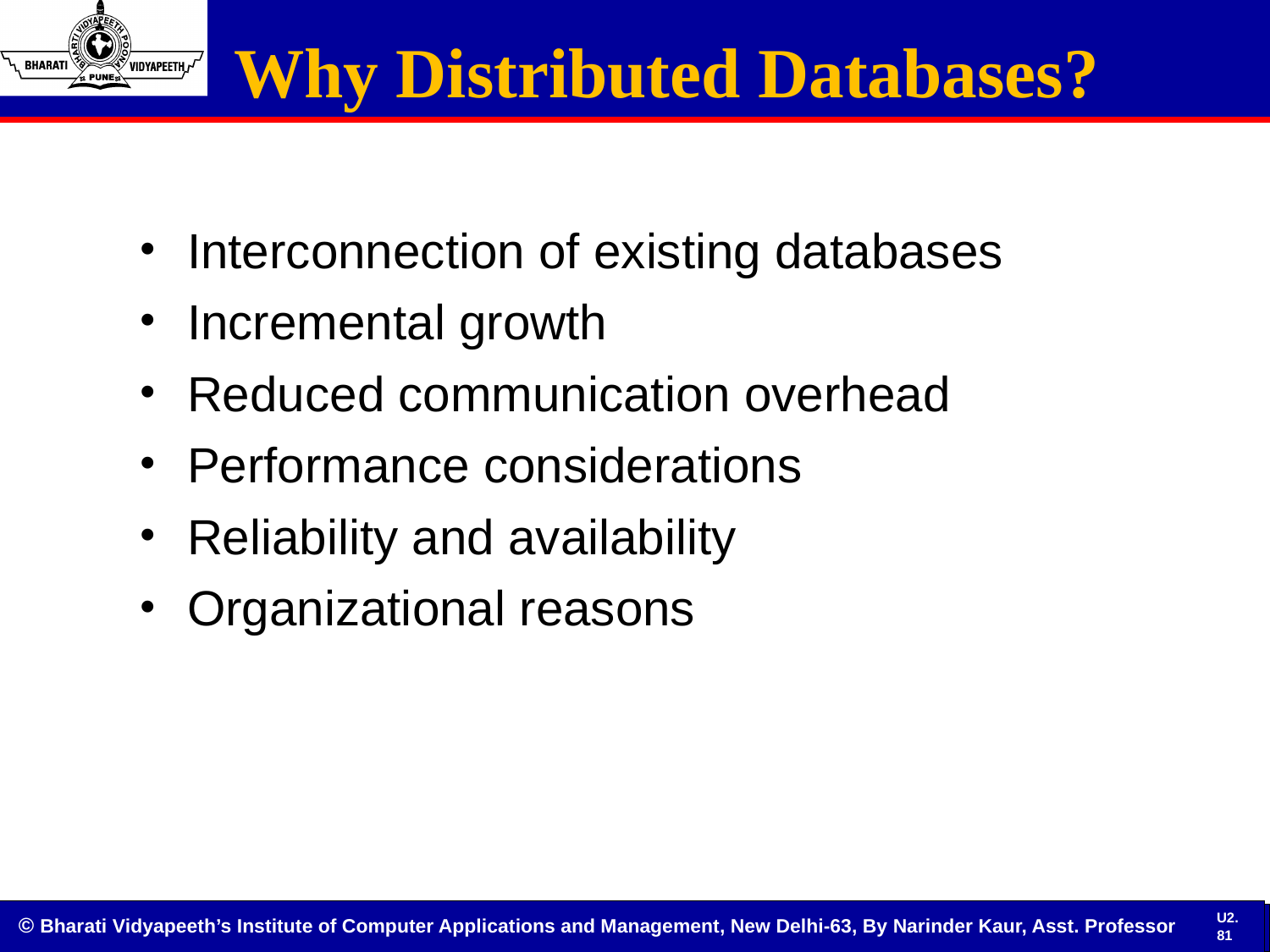

Why Distributed Databases?
#

Interconnection of existing databases
Incremental growth
Reduced communication overhead
Performance considerations
Reliability and availability
Organizational reasons